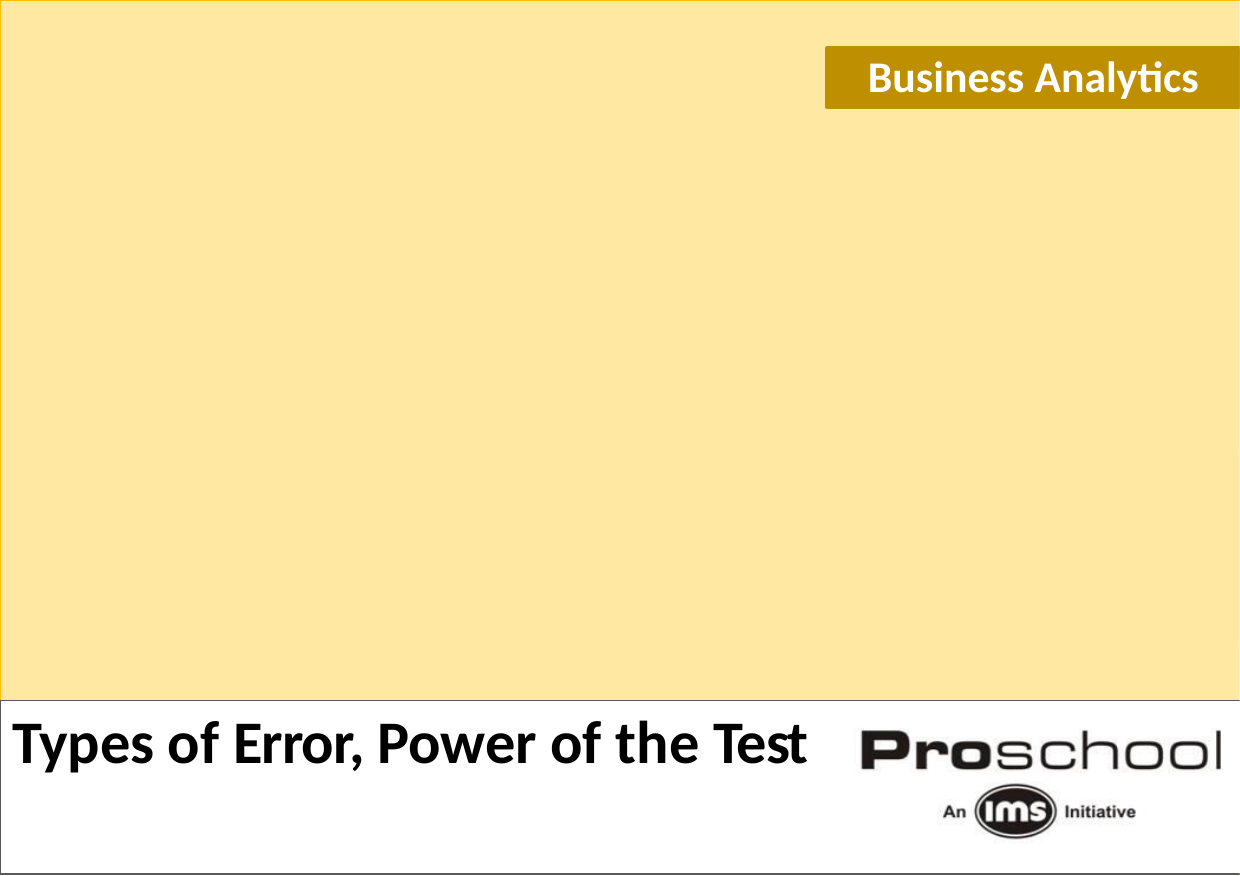

Business Analytics

# Business Analytics

Types of Error, Power of the Test